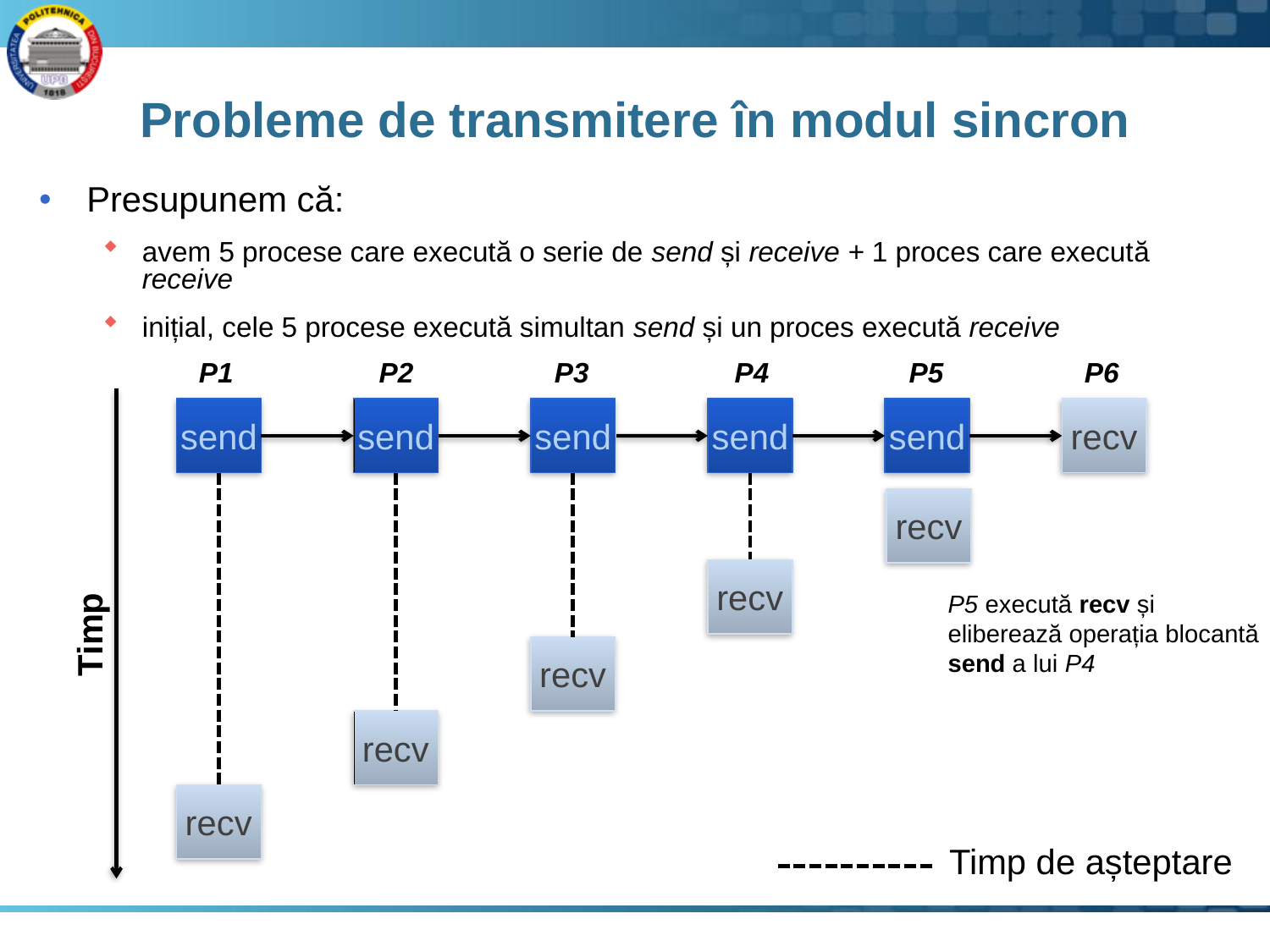

# Probleme de transmitere în modul sincron
Presupunem că:
avem 5 procese care execută o serie de send și receive + 1 proces care execută receive
inițial, cele 5 procese execută simultan send și un proces execută receive
P1
P2
P3
P4
P5
P6
send
send
send
send
send
recv
recv
recv
P5 execută recv și eliberează operația blocantă send a lui P4
Timp
recv
recv
recv
Timp de așteptare